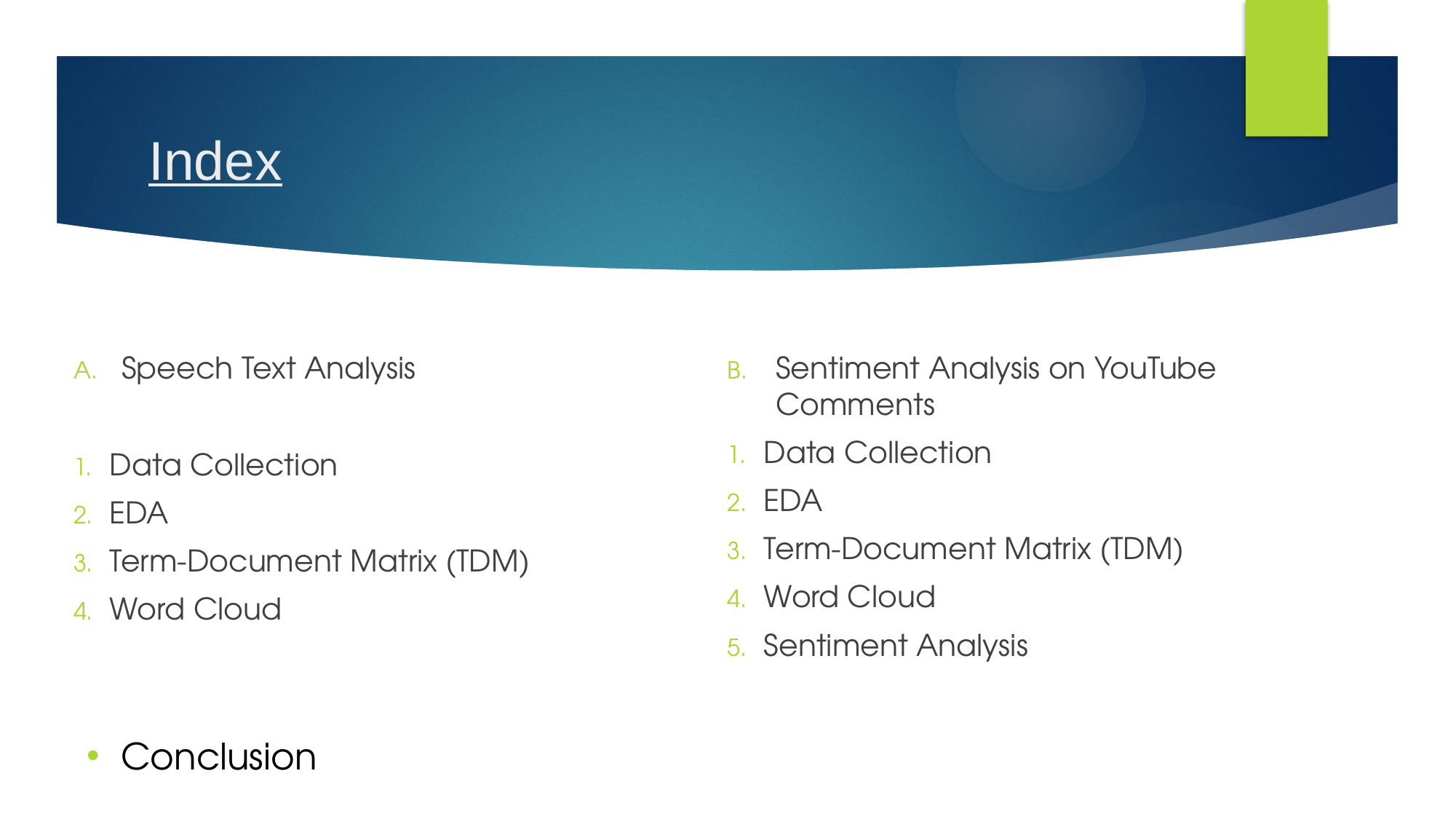

# Index
Speech Text Analysis

Data Collection
EDA
Term-Document Matrix (TDM)
Word Cloud

Sentiment Analysis on YouTube Comments
Data Collection
EDA
Term-Document Matrix (TDM)
Word Cloud
Sentiment Analysis

Conclusion